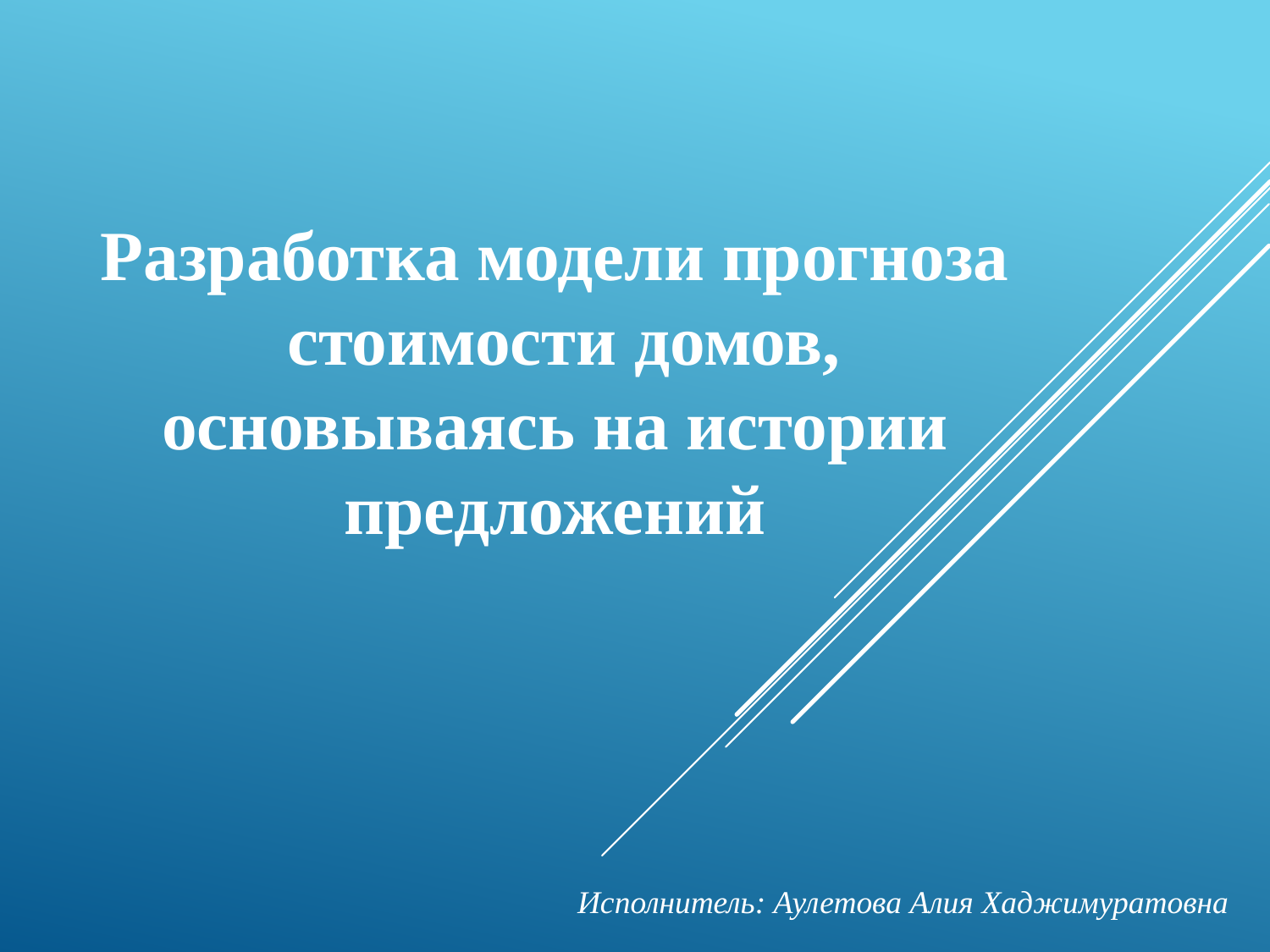

Разработка модели прогноза  стоимости домов, основываясь на истории предложений
Исполнитель: Аулетова Алия Хаджимуратовна